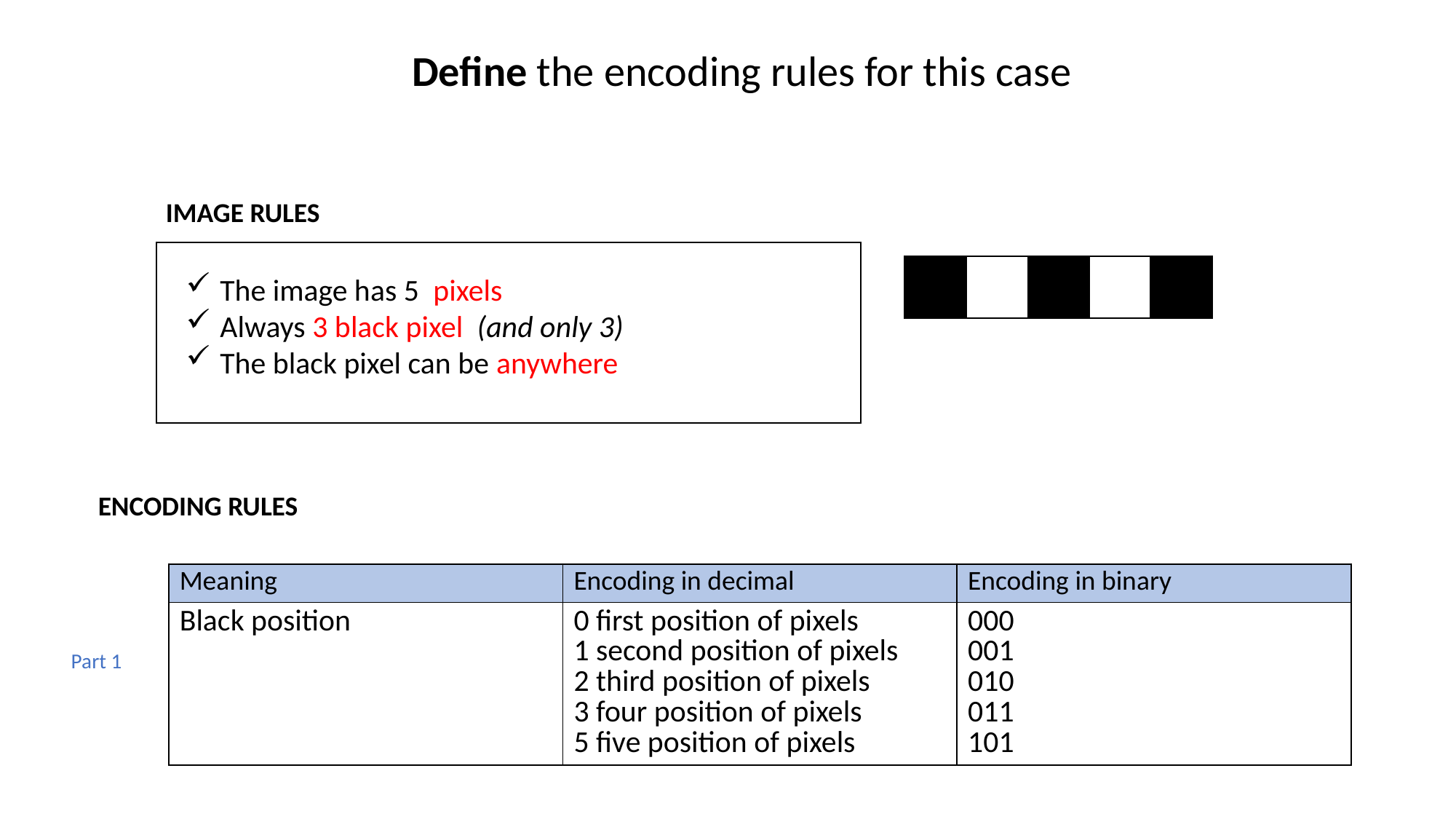

Define the encoding rules for this case
IMAGE RULES

The image has 5  pixels
Always 3 black pixel  (and only 3)
The black pixel can be anywhere
ENCODING RULES
| Meaning | Encoding in decimal | Encoding in binary |
| --- | --- | --- |
| Black position | 0 first position of pixels 1 second position of pixels 2 third position of pixels 3 four position of pixels 5 five position of pixels | 000 001 010 011 101 |
Part 1